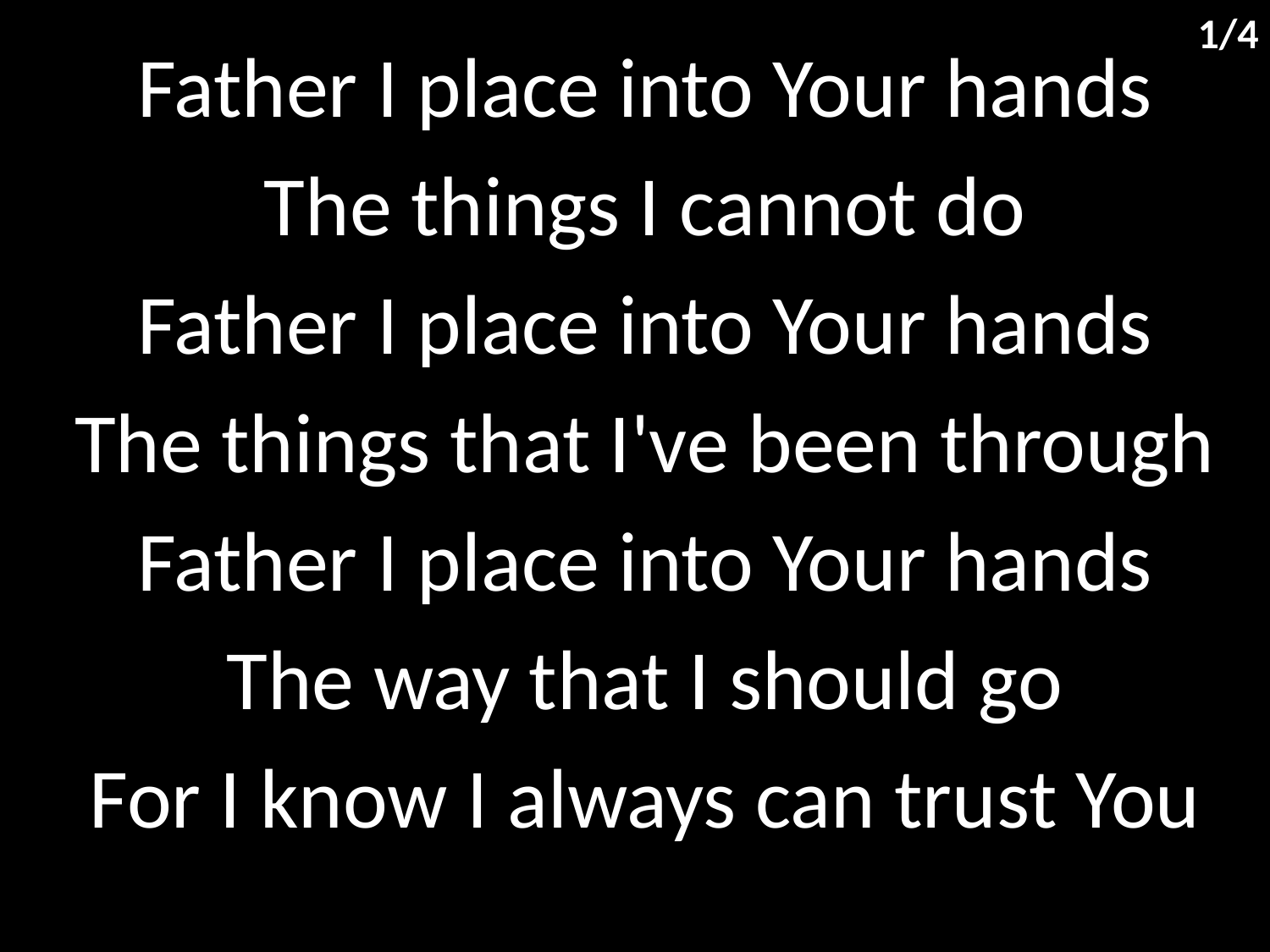

1/4
Father I place into Your hands
The things I cannot do
Father I place into Your hands
The things that I've been through
Father I place into Your hands
The way that I should go
For I know I always can trust You